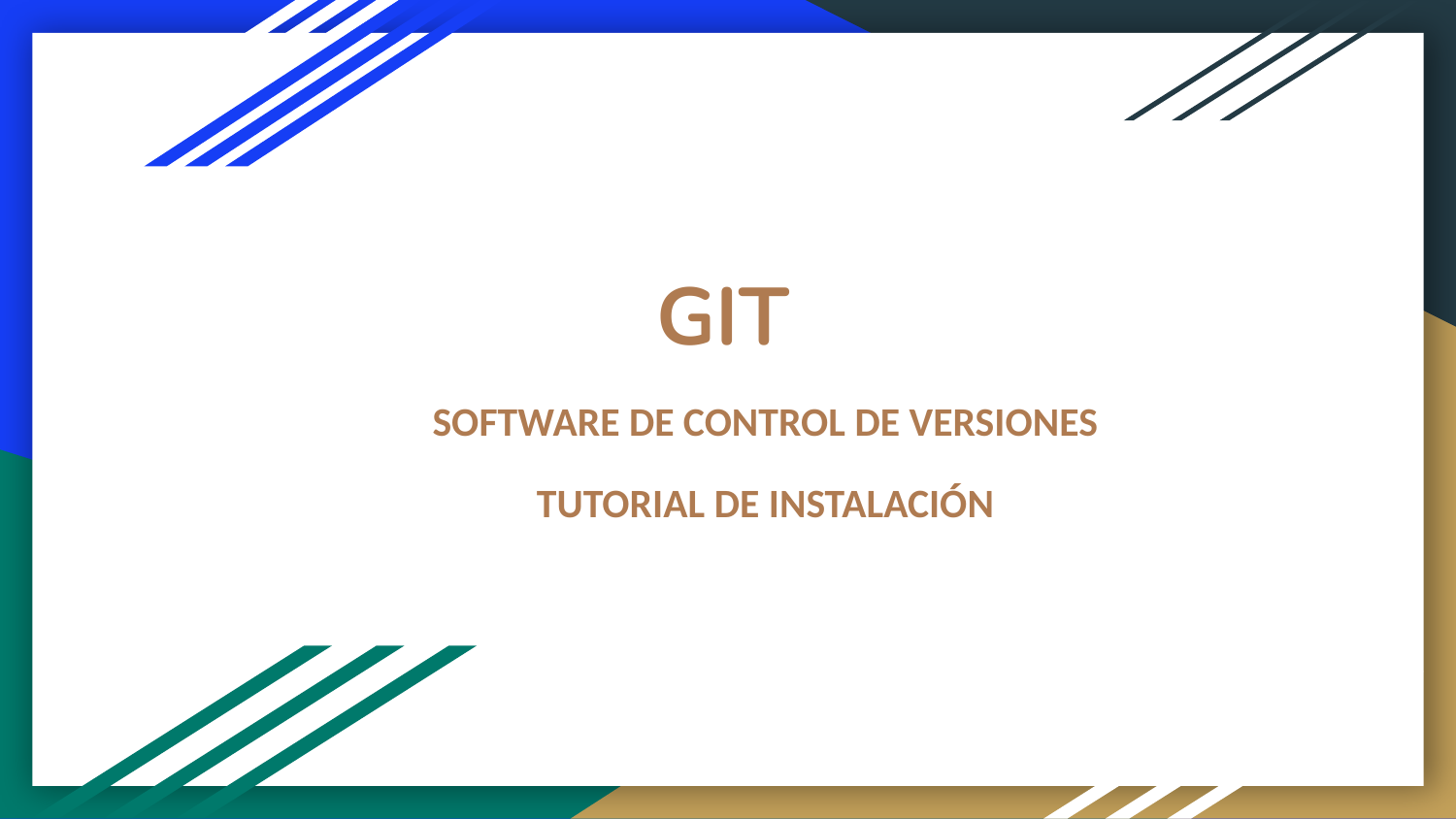

# GIT
SOFTWARE DE CONTROL DE VERSIONES

TUTORIAL DE INSTALACIÓN